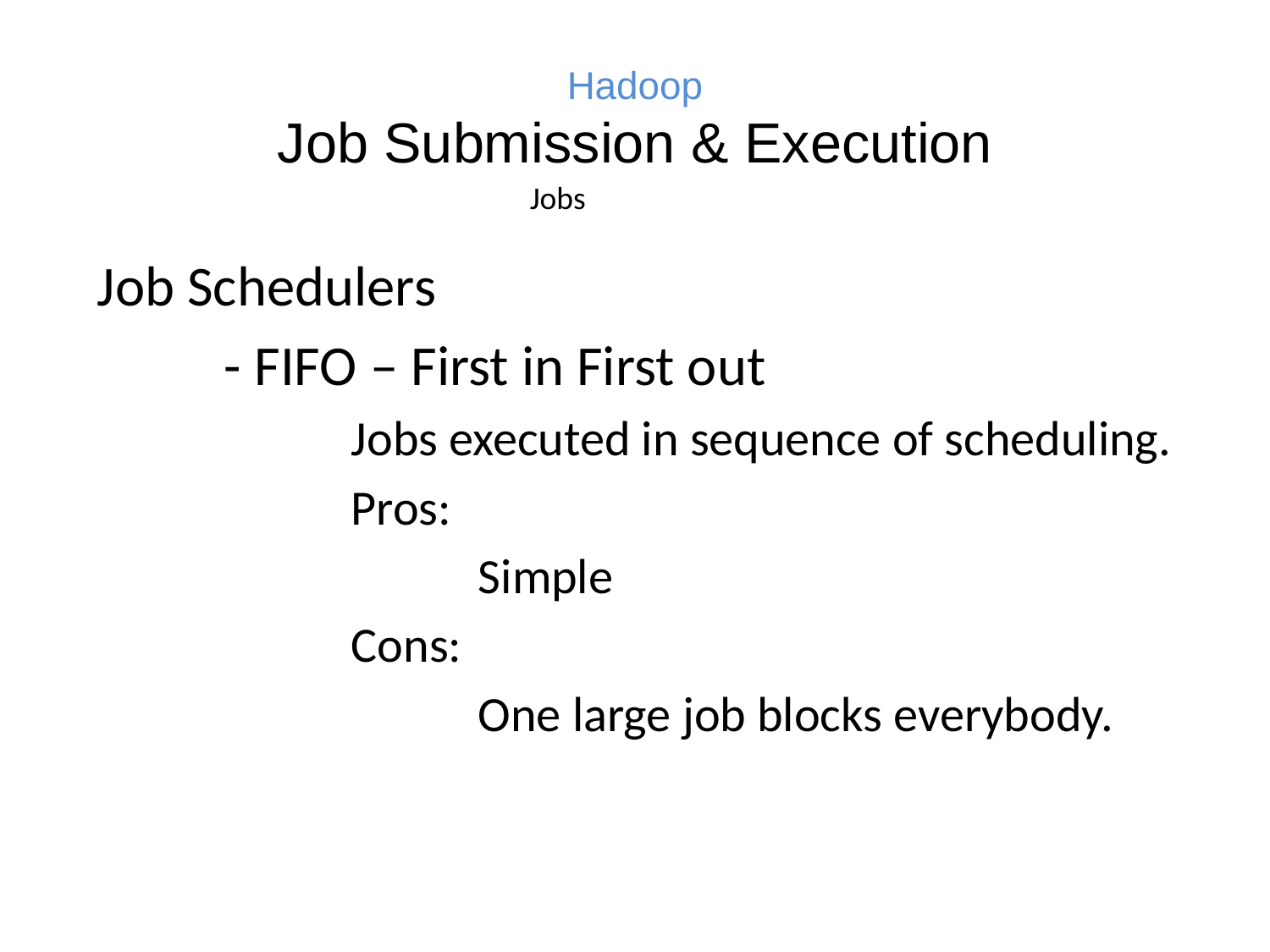

# Hadoop Job Submission & Execution
Jobs
Job Schedulers
	- FIFO – First in First out
		Jobs executed in sequence of scheduling.
		Pros:
			Simple
		Cons:
			One large job blocks everybody.